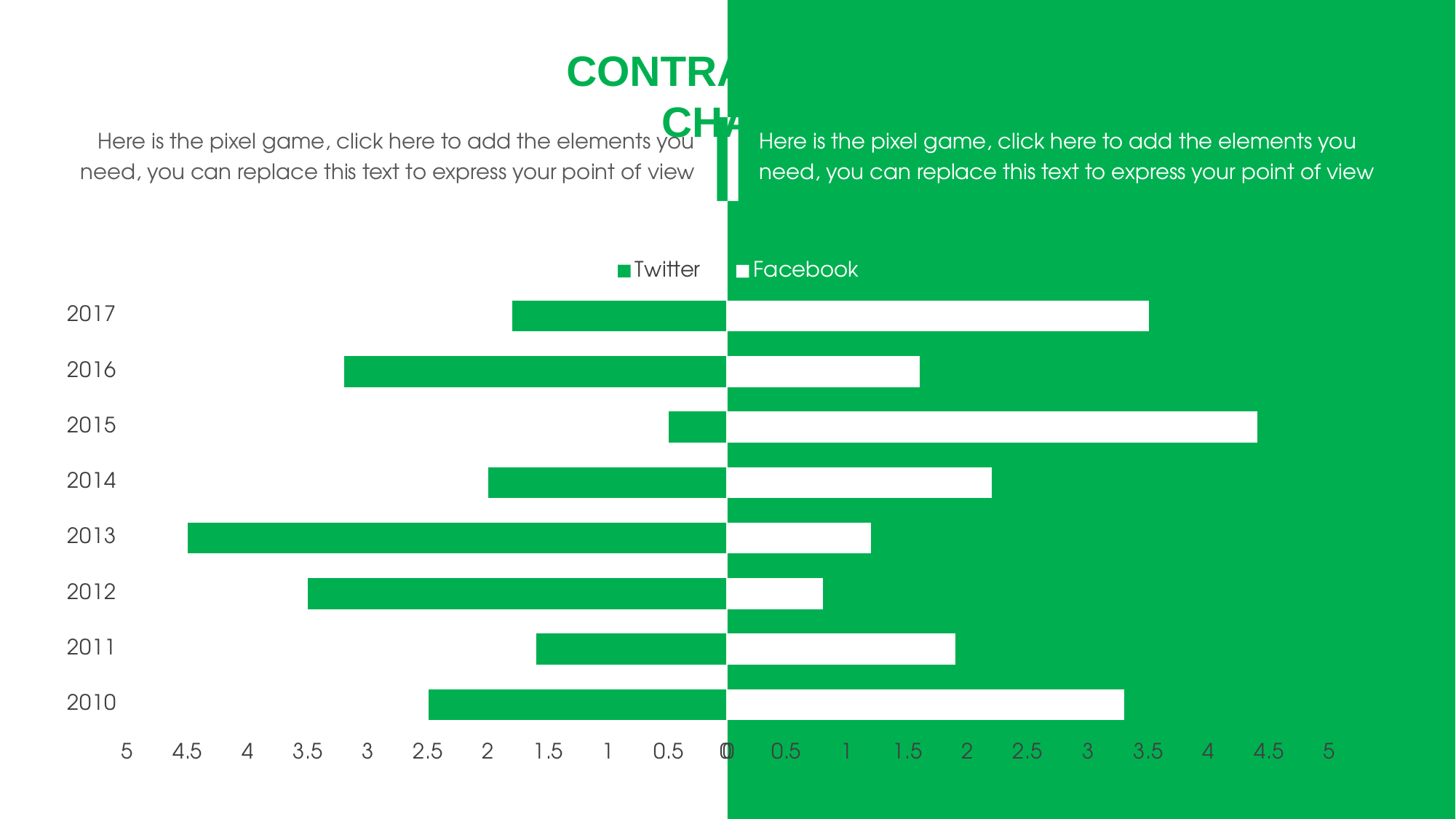

CONTRAST BAR CHART
Here is the pixel game, click here to add the elements you need, you can replace this text to express your point of view

Here is the pixel game, click here to add the elements you need, you can replace this text to express your point of view

### Chart

| Category | Twitter |
|---|---|
| 2010 | 2.5 |
| 2011 | 1.6 |
| 2012 | 3.5 |
| 2013 | 4.5 |
| 2014 | 2.0 |
| 2015 | 0.5 |
| 2016 | 3.2 |
| 2017 | 1.8 |

### Chart

| Category | Facebook |
|---|---|
| 2010 | 3.3 |
| 2011 | 1.9 |
| 2012 | 0.8 |
| 2013 | 1.2 |
| 2014 | 2.2 |
| 2015 | 4.4 |
| 2016 | 1.6 |
| 2017 | 3.5 |